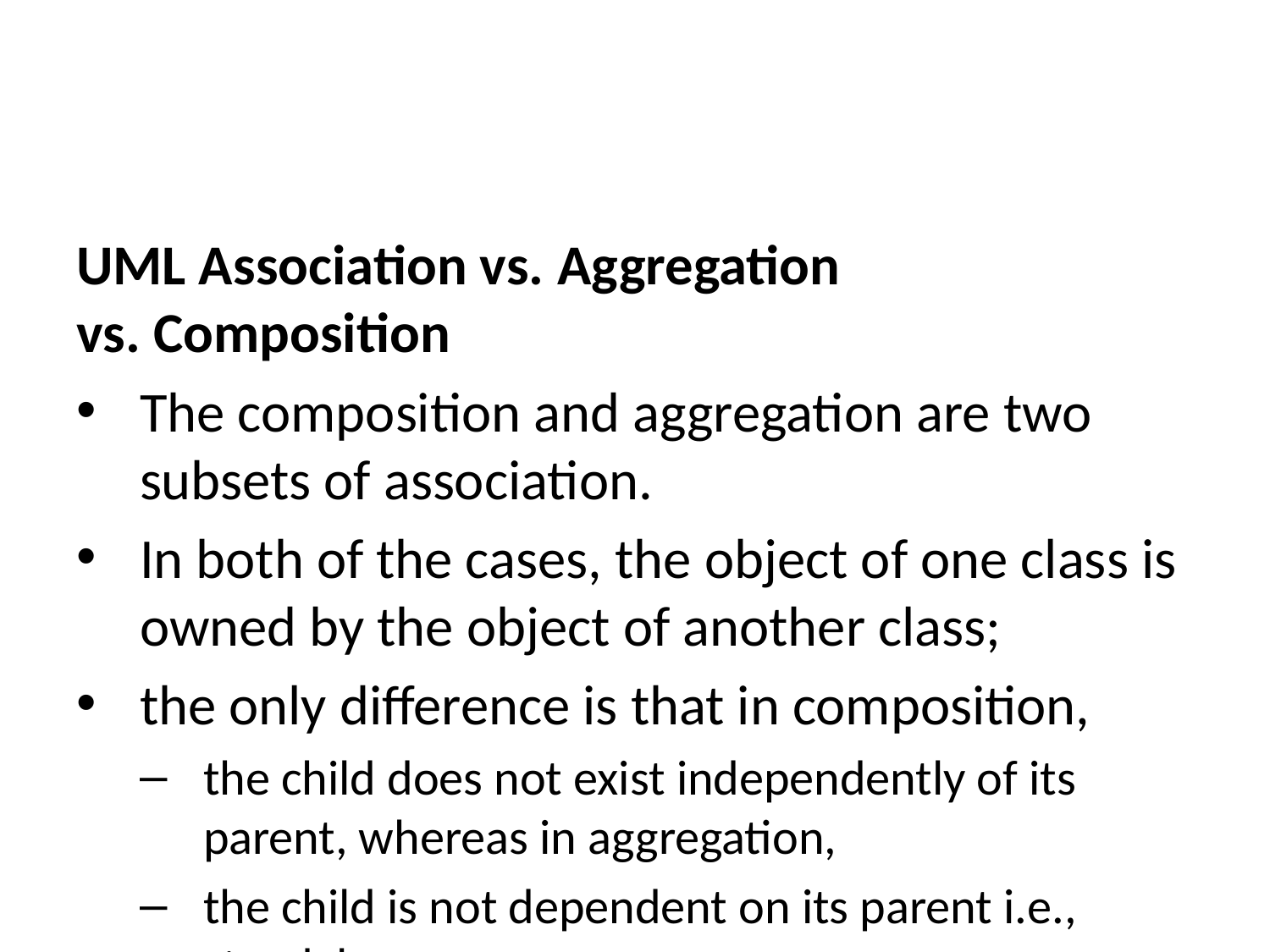

UML Association vs. Aggregation vs. Composition
The composition and aggregation are two subsets of association.
In both of the cases, the object of one class is owned by the object of another class;
the only difference is that in composition,
the child does not exist independently of its parent, whereas in aggregation,
the child is not dependent on its parent i.e., standalone.
An aggregation is a special form of association, and
composition is the special form of aggregation.